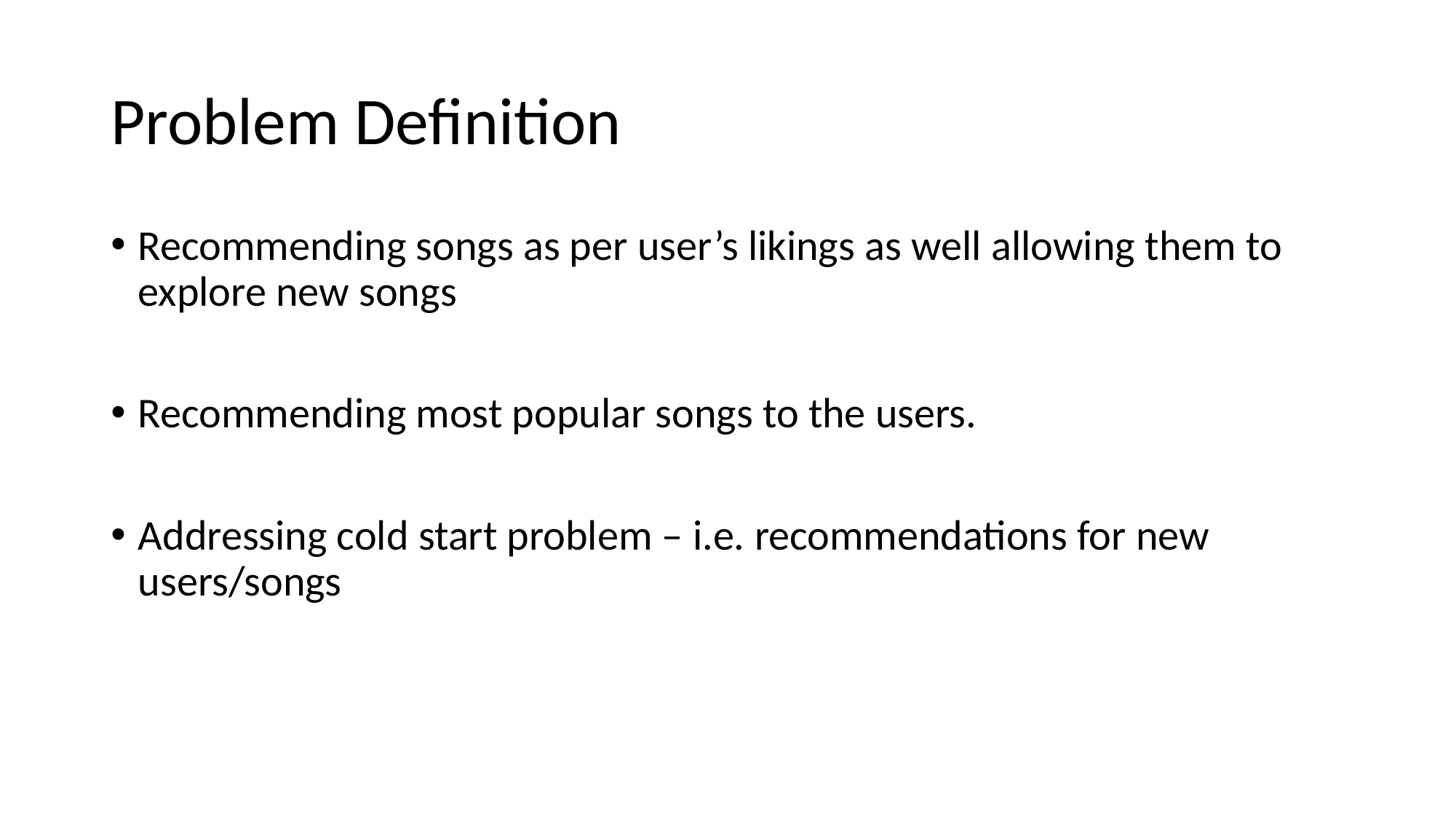

# Problem Definition
Recommending songs as per user’s likings as well allowing them to explore new songs

Recommending most popular songs to the users.

Addressing cold start problem – i.e. recommendations for new users/songs